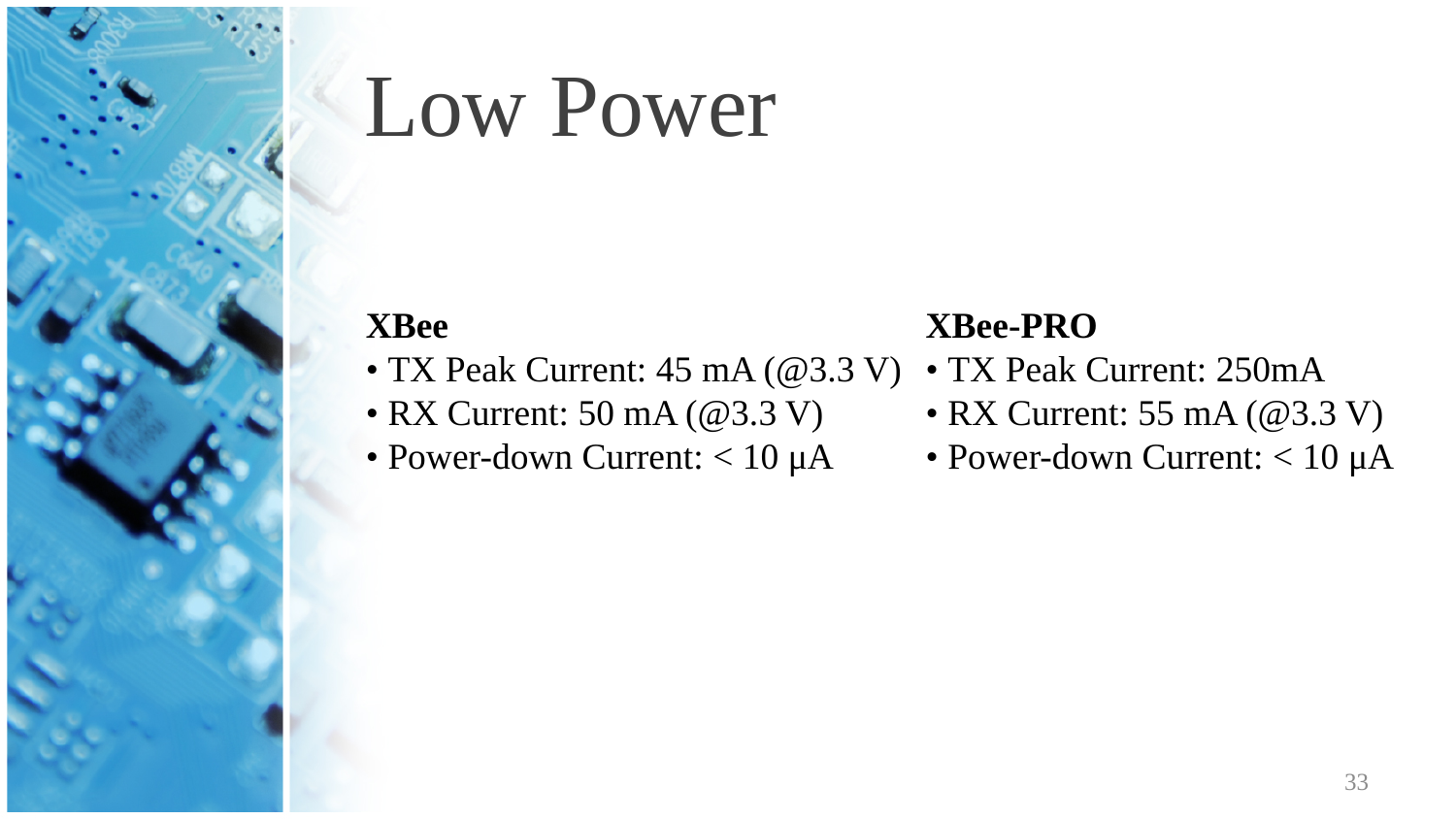

# Low Power
XBee
• TX Peak Current: 45 mA (@3.3 V)
• RX Current: 50 mA (@3.3 V)
• Power-down Current: < 10 μA
XBee-PRO
• TX Peak Current: 250mA
• RX Current: 55 mA (@3.3 V)
• Power-down Current: < 10 μA
33